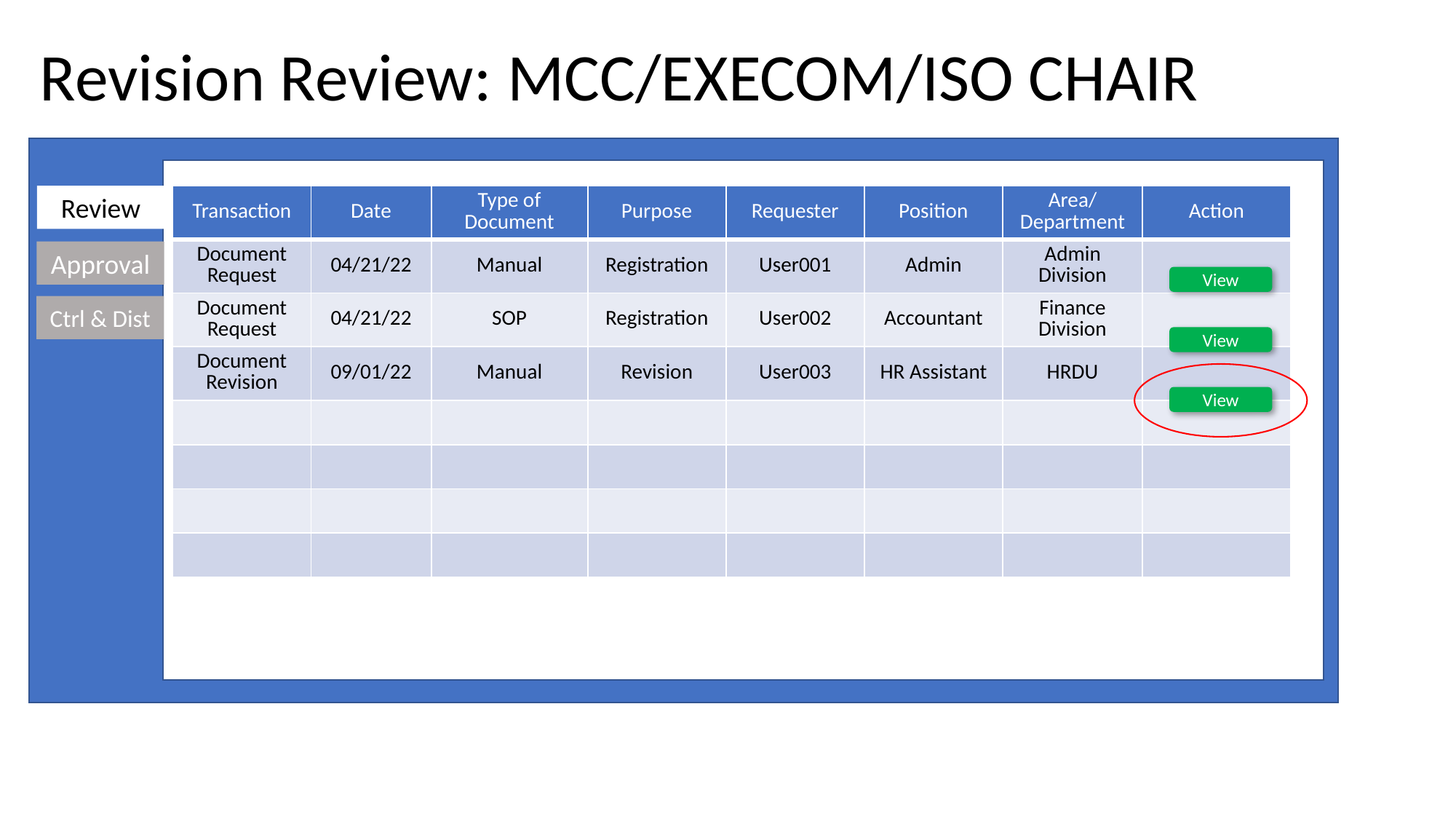

# Revision Review: MCC/EXECOM/ISO CHAIR

Review
| Transaction | Date | Type of Document | Purpose | Requester | Position | Area/ Department | Action |
| --- | --- | --- | --- | --- | --- | --- | --- |
| Document Request | 04/21/22 | Manual | Registration | User001 | Admin | Admin Division |  |
| Document Request | 04/21/22 | SOP | Registration | User002 | Accountant | Finance Division |  |
| Document Revision | 09/01/22 | Manual | Revision | User003 | HR Assistant | HRDU |  |
|  |  |  |  |  |  |  |  |
|  |  |  |  |  |  |  |  |
|  |  |  |  |  |  |  |  |
|  |  |  |  |  |  |  |  |
Approval
View
Ctrl & Dist
View

View